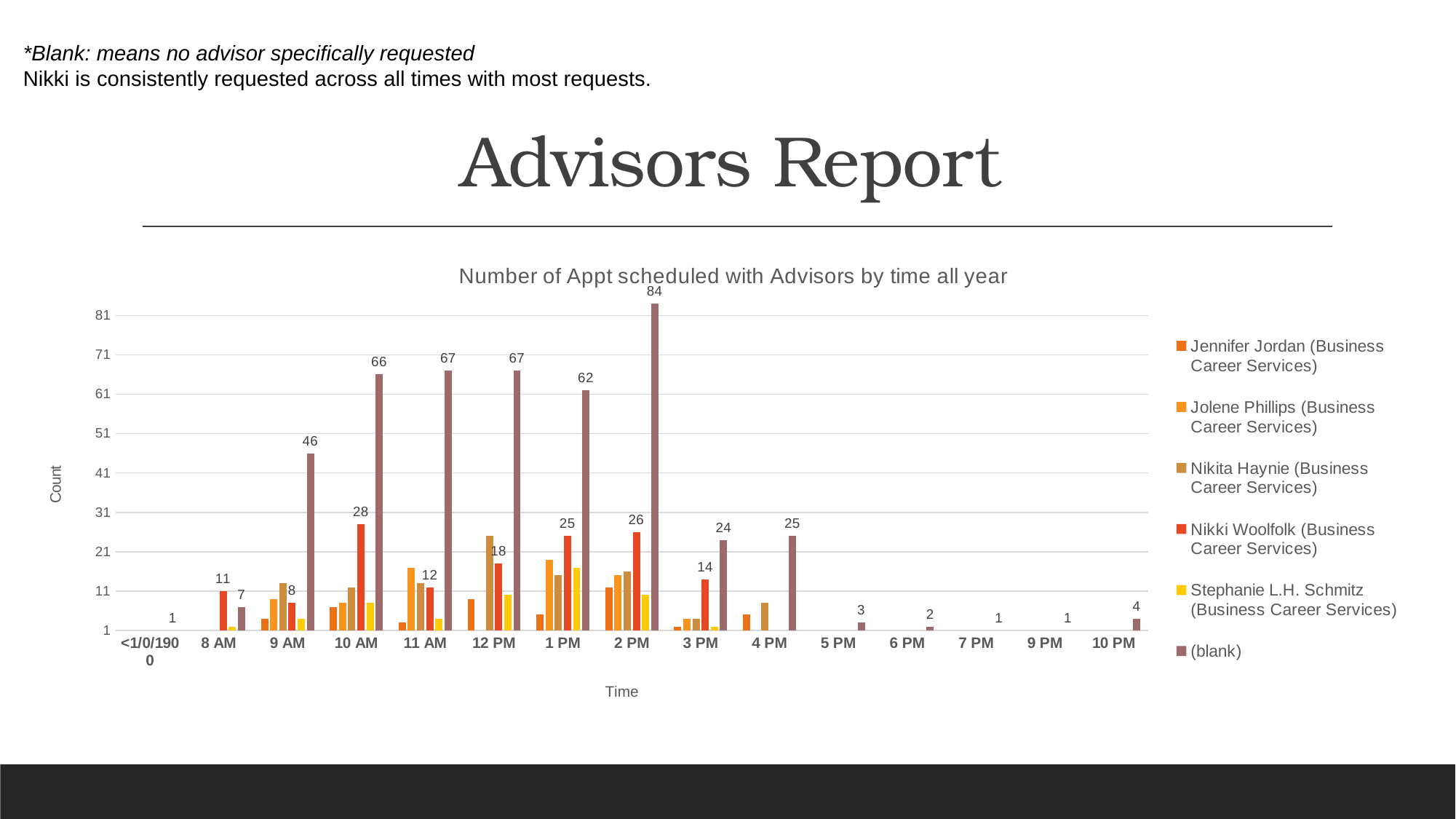

*Blank: means no advisor specifically requested
Nikki is consistently requested across all times with most requests.
# Advisors Report

### Chart: Number of Appt scheduled with Advisors by time all year

| Category | Jennifer Jordan (Business Career Services) | Jolene Phillips (Business Career Services) | Nikita Haynie (Business Career Services) | Nikki Woolfolk (Business Career Services) | Stephanie L.H. Schmitz (Business Career Services) | (blank) |
|---|---|---|---|---|---|---|
| <1/0/1900 | None | None | None | None | None | 1.0 |
| 8 AM | None | None | None | 11.0 | 2.0 | 7.0 |
| 9 AM | 4.0 | 9.0 | 13.0 | 8.0 | 4.0 | 46.0 |
| 10 AM | 7.0 | 8.0 | 12.0 | 28.0 | 8.0 | 66.0 |
| 11 AM | 3.0 | 17.0 | 13.0 | 12.0 | 4.0 | 67.0 |
| 12 PM | 9.0 | 1.0 | 25.0 | 18.0 | 10.0 | 67.0 |
| 1 PM | 5.0 | 19.0 | 15.0 | 25.0 | 17.0 | 62.0 |
| 2 PM | 12.0 | 15.0 | 16.0 | 26.0 | 10.0 | 84.0 |
| 3 PM | 2.0 | 4.0 | 4.0 | 14.0 | 2.0 | 24.0 |
| 4 PM | 5.0 | None | 8.0 | None | None | 25.0 |
| 5 PM | None | None | None | None | None | 3.0 |
| 6 PM | None | None | None | None | None | 2.0 |
| 7 PM | None | None | None | None | None | 1.0 |
| 9 PM | None | None | None | None | None | 1.0 |
| 10 PM | None | None | None | None | None | 4.0 |